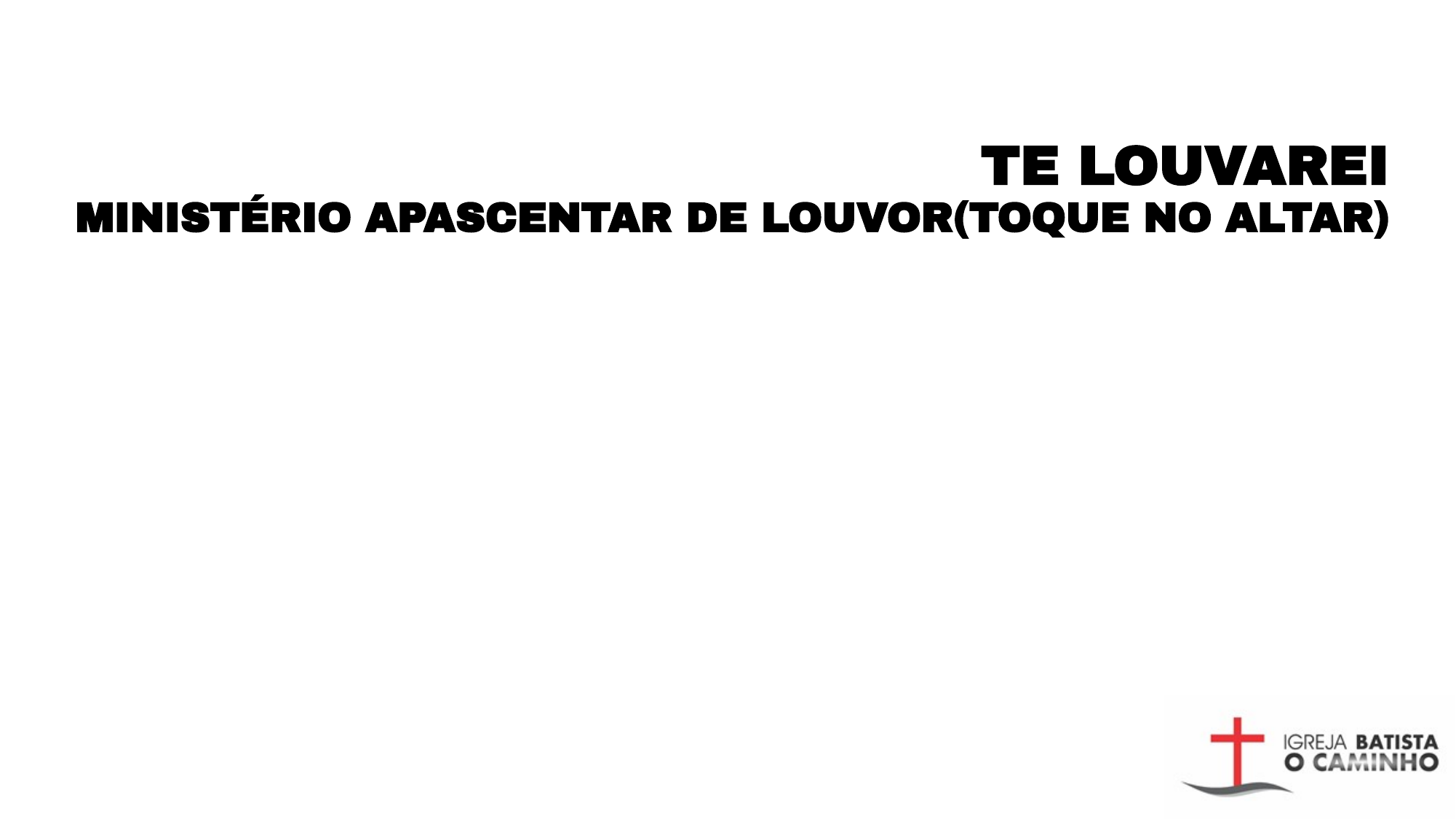

# TE LOUVAREI MINISTÉRIO APASCENTAR DE LOUVOR(TOQUE NO ALTAR)